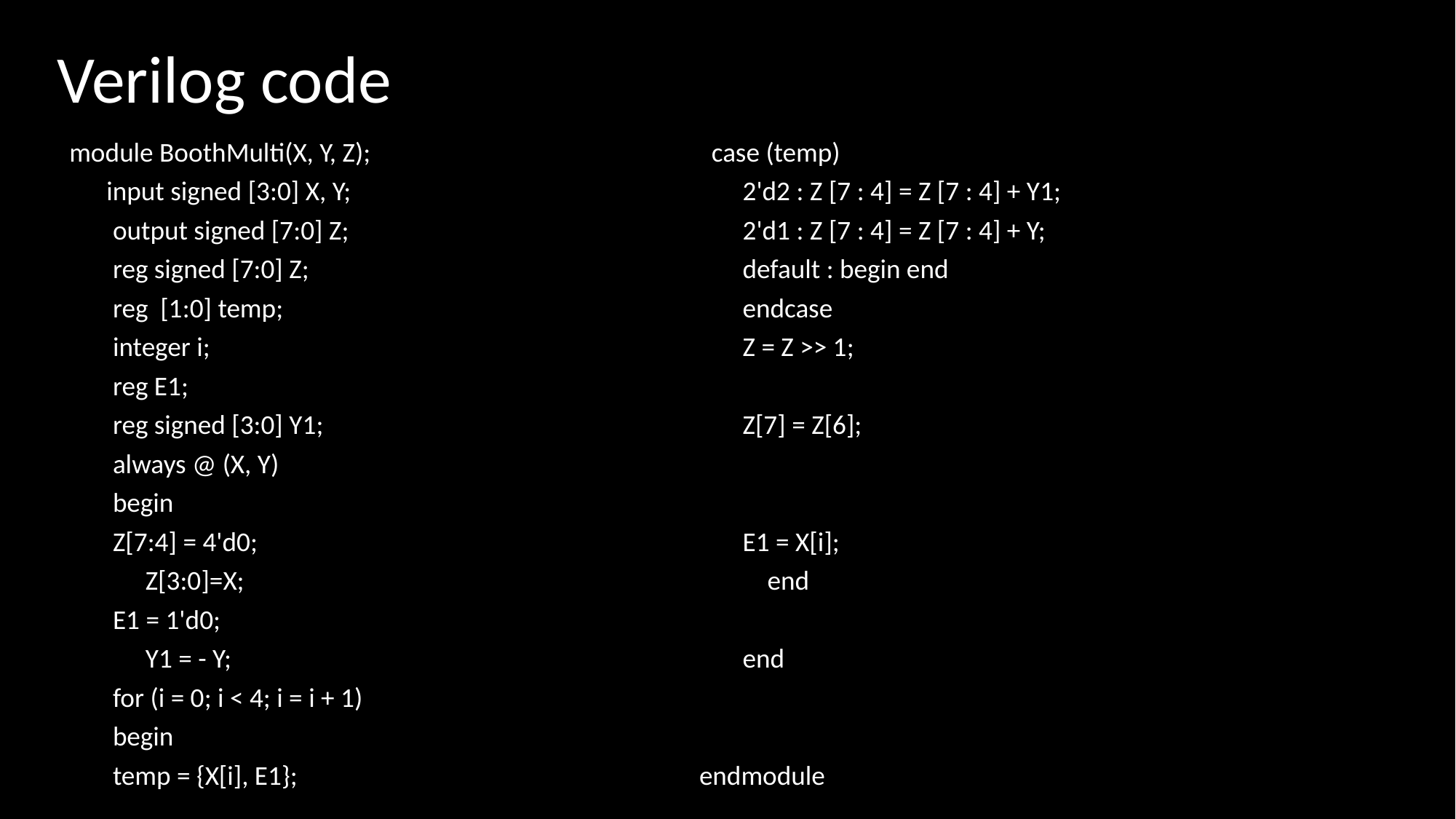

# Verilog code
module BoothMulti(X, Y, Z);
      input signed [3:0] X, Y;
       output signed [7:0] Z;
       reg signed [7:0] Z;
       reg  [1:0] temp;
       integer i;
       reg E1;
       reg signed [3:0] Y1;
       always @ (X, Y)
       begin
       Z[7:4] = 4'd0;
		 Z[3:0]=X;
       E1 = 1'd0;
		 Y1 = - Y;
       for (i = 0; i < 4; i = i + 1)
       begin
       temp = {X[i], E1};
  case (temp)
       2'd2 : Z [7 : 4] = Z [7 : 4] + Y1;
       2'd1 : Z [7 : 4] = Z [7 : 4] + Y;
       default : begin end
       endcase
       Z = Z >> 1;

       Z[7] = Z[6];

       E1 = X[i];
           end

       end

endmodule